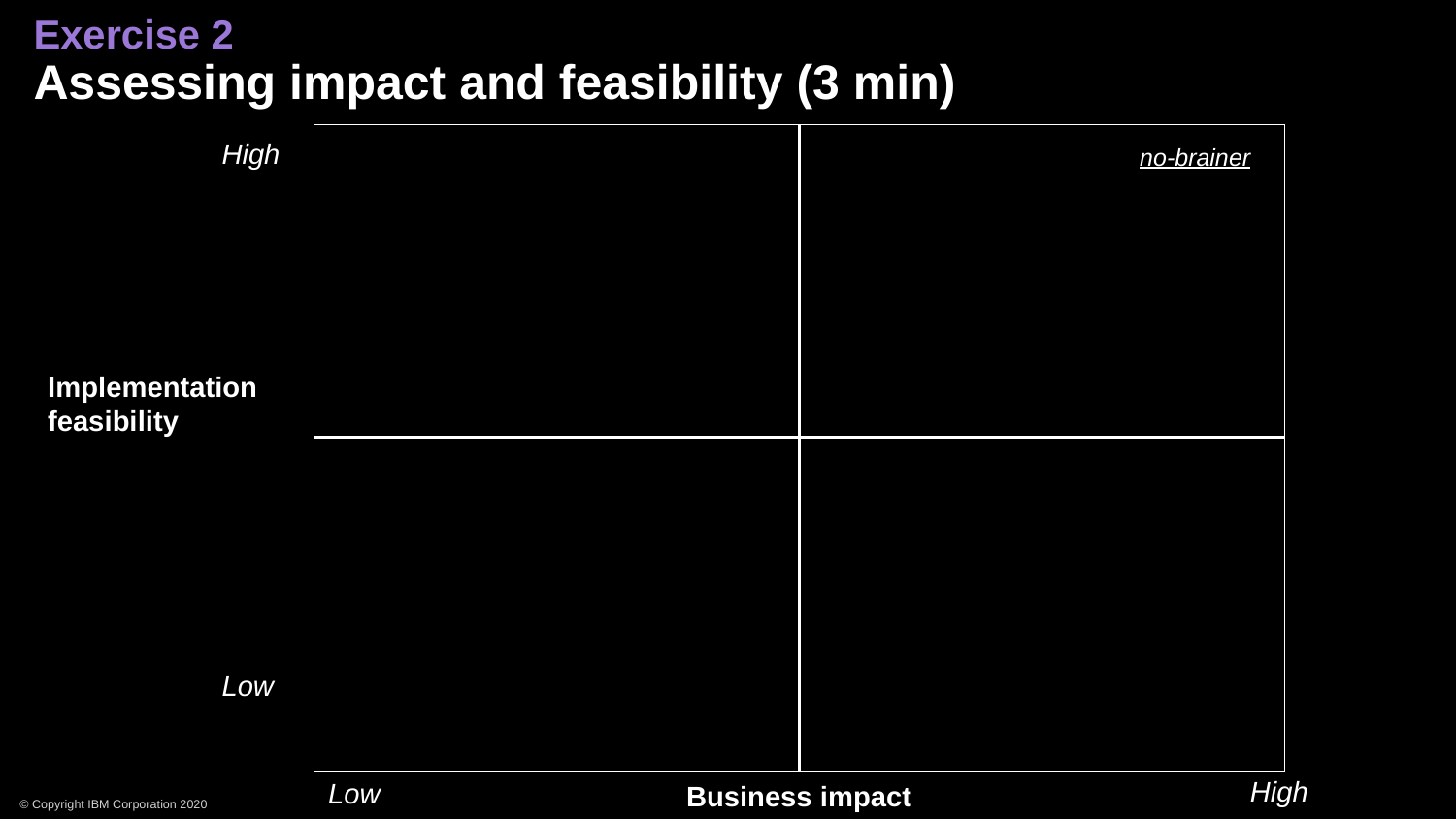

# Exercise 2 Assessing impact and feasibility (3 min)
|  |  |
| --- | --- |
|  |  |
High
no-brainer
Implementation feasibility
Low
High
Low
Business impact
 © Copyright IBM Corporation 2020